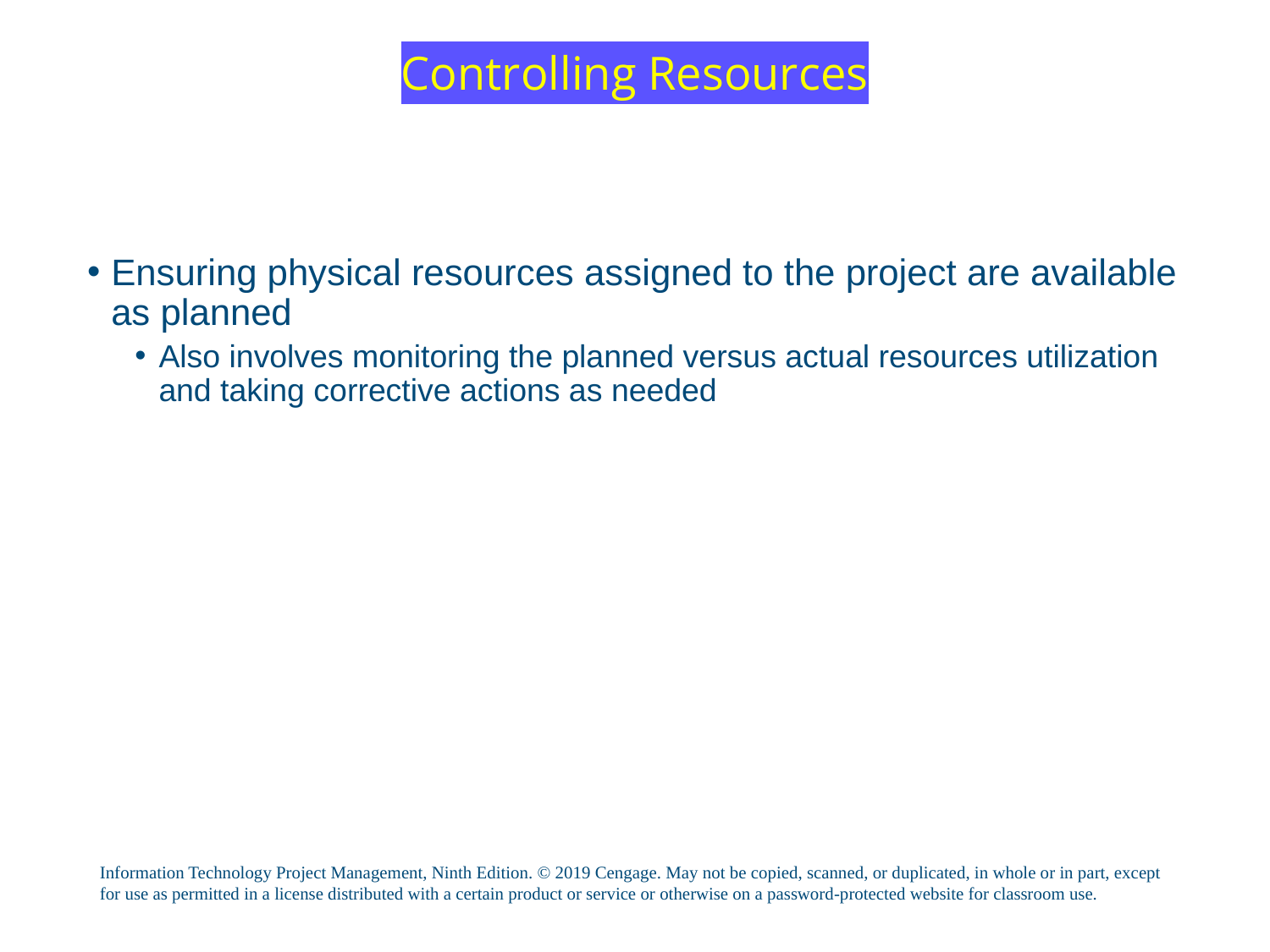

# Controlling Resources
Ensuring physical resources assigned to the project are available as planned
Also involves monitoring the planned versus actual resources utilization and taking corrective actions as needed
Information Technology Project Management, Ninth Edition. © 2019 Cengage. May not be copied, scanned, or duplicated, in whole or in part, except for use as permitted in a license distributed with a certain product or service or otherwise on a password-protected website for classroom use.